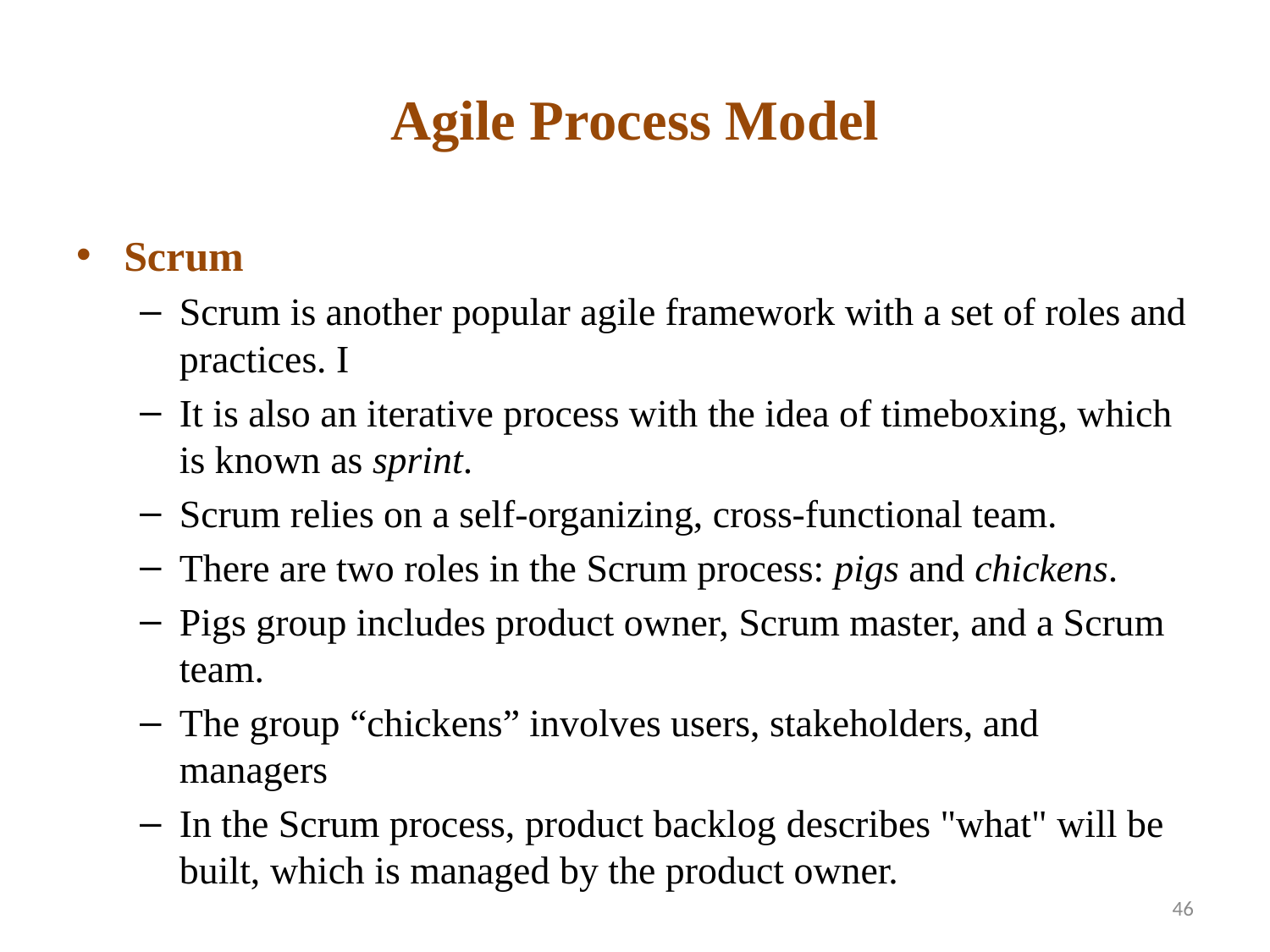

# Agile Process Model
Scrum
Scrum is another popular agile framework with a set of roles and practices. I
It is also an iterative process with the idea of timeboxing, which is known as sprint.
Scrum relies on a self-organizing, cross-functional team.
There are two roles in the Scrum process: pigs and chickens.
Pigs group includes product owner, Scrum master, and a Scrum team.
The group “chickens” involves users, stakeholders, and managers
In the Scrum process, product backlog describes "what" will be built, which is managed by the product owner.
46